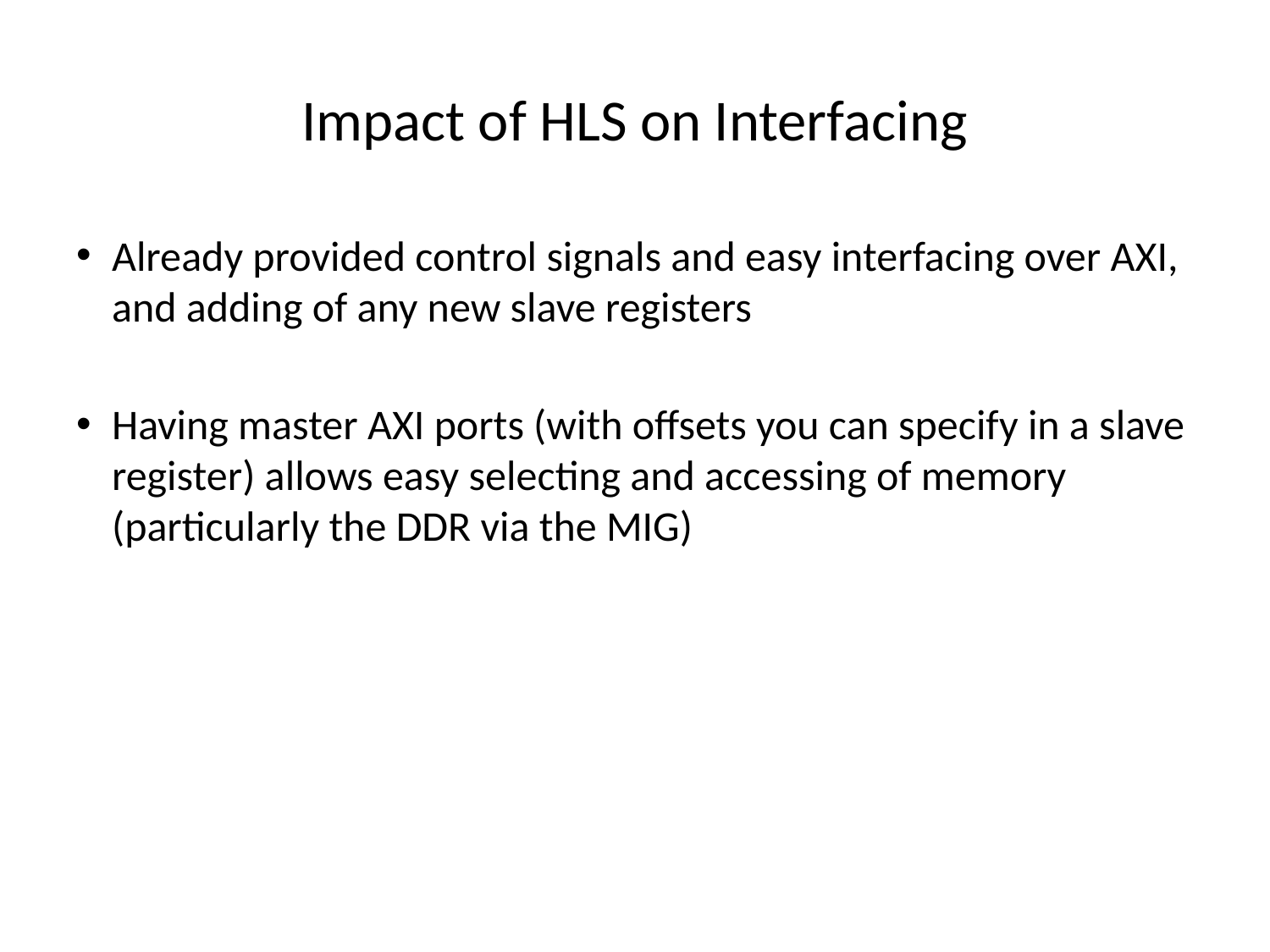

# Impact of HLS on Interfacing
Already provided control signals and easy interfacing over AXI, and adding of any new slave registers

Having master AXI ports (with offsets you can specify in a slave register) allows easy selecting and accessing of memory (particularly the DDR via the MIG)